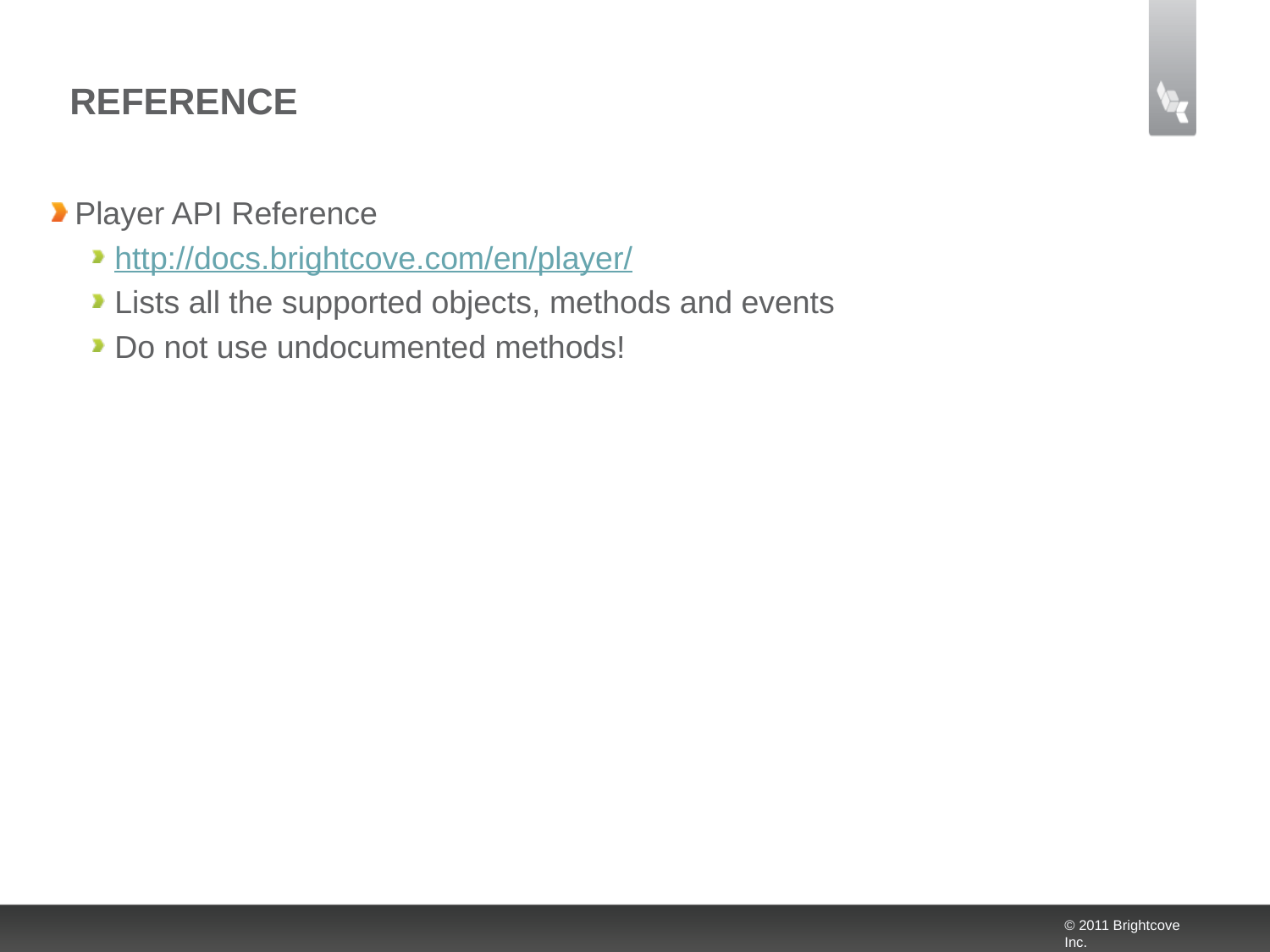

# Reference
Player API Reference
http://docs.brightcove.com/en/player/
Lists all the supported objects, methods and events
Do not use undocumented methods!